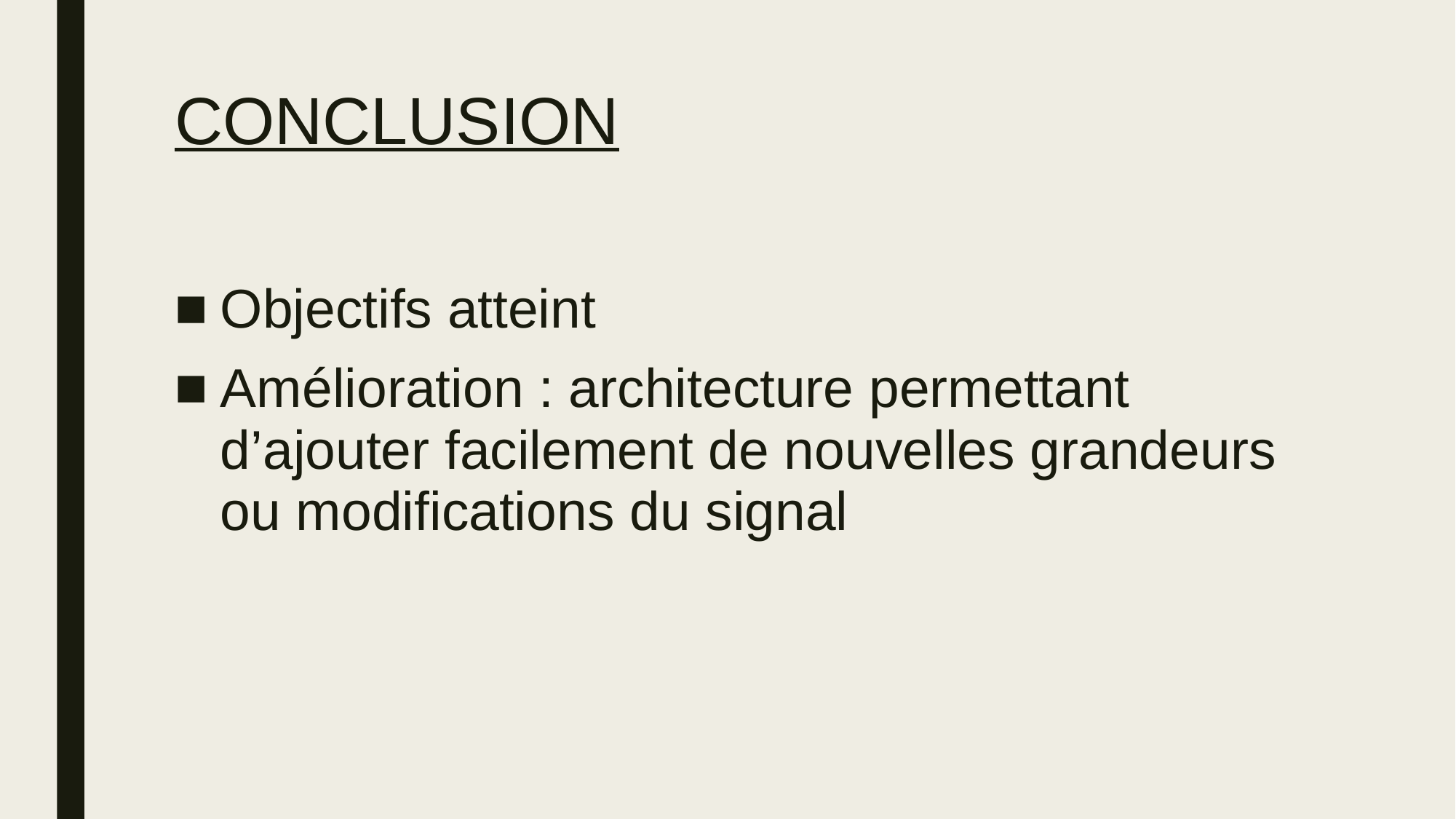

# CONCLUSION
Objectifs atteint
Amélioration : architecture permettant d’ajouter facilement de nouvelles grandeurs ou modifications du signal